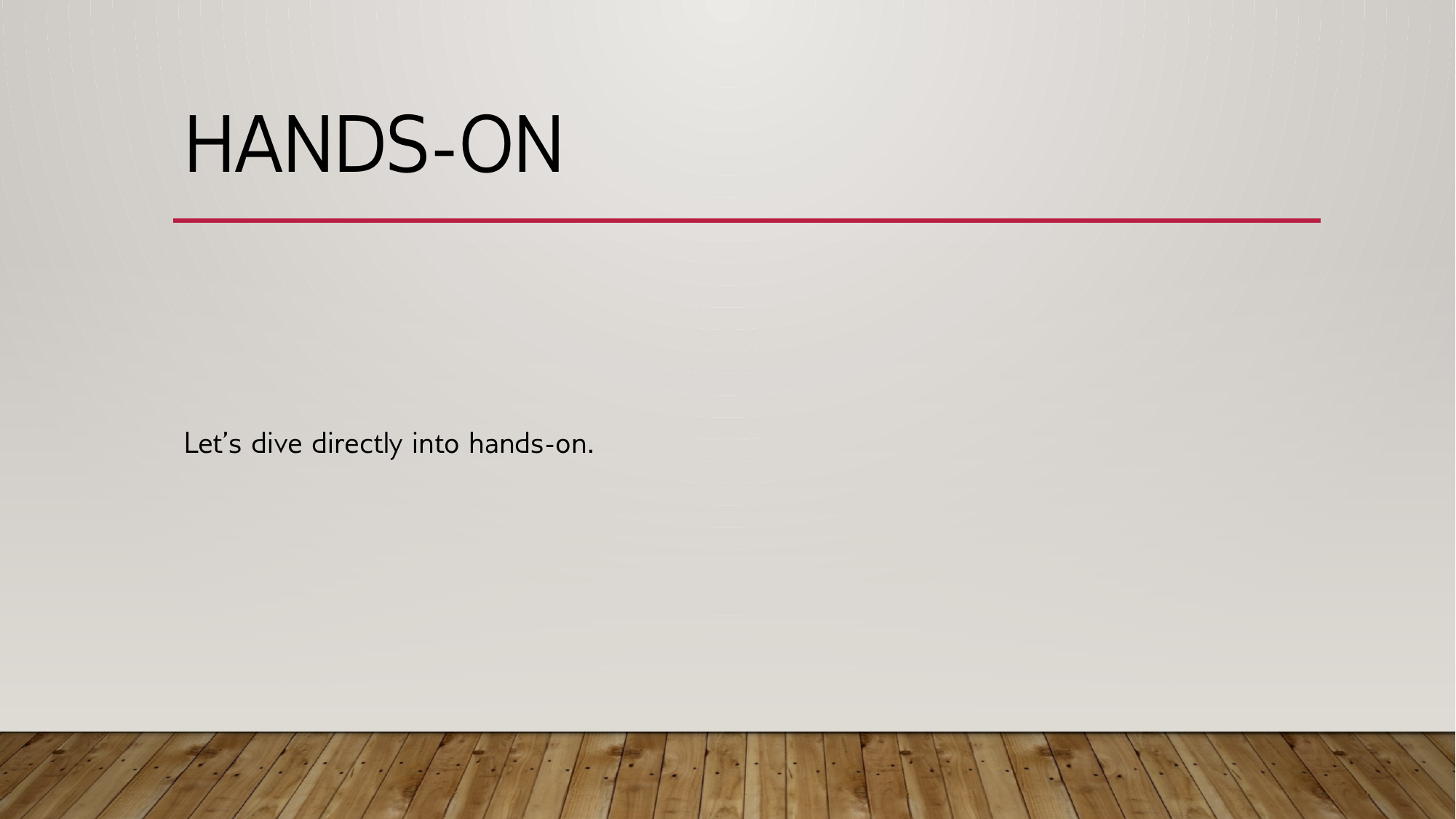

# Hands-on

Let’s dive directly into hands-on.